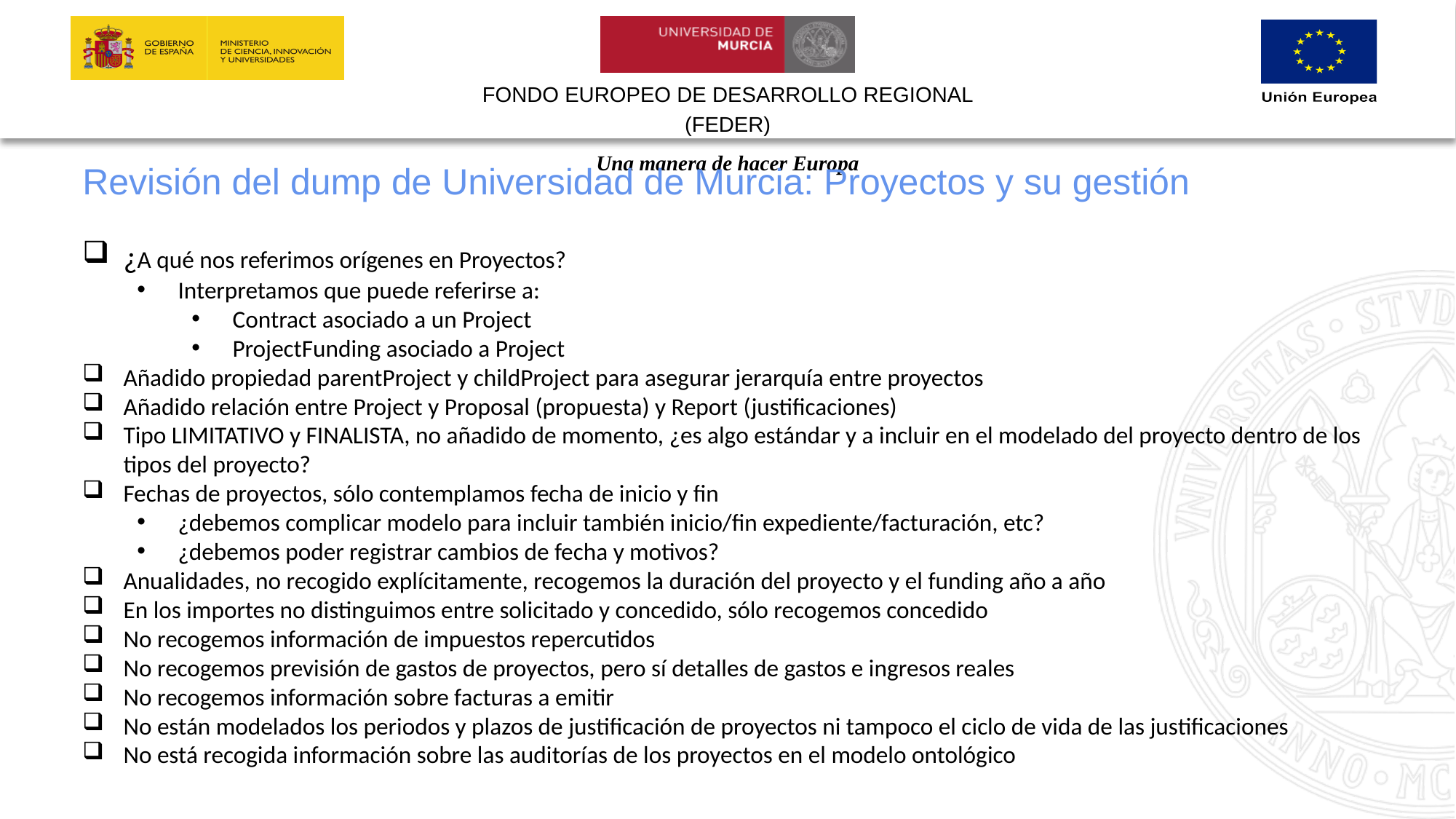

Revisión del dump de Universidad de Murcia: Proyectos y su gestión

¿A qué nos referimos orígenes en Proyectos?
Interpretamos que puede referirse a:
Contract asociado a un Project
ProjectFunding asociado a Project
Añadido propiedad parentProject y childProject para asegurar jerarquía entre proyectos
Añadido relación entre Project y Proposal (propuesta) y Report (justificaciones)
Tipo LIMITATIVO y FINALISTA, no añadido de momento, ¿es algo estándar y a incluir en el modelado del proyecto dentro de los tipos del proyecto?
Fechas de proyectos, sólo contemplamos fecha de inicio y fin
¿debemos complicar modelo para incluir también inicio/fin expediente/facturación, etc?
¿debemos poder registrar cambios de fecha y motivos?
Anualidades, no recogido explícitamente, recogemos la duración del proyecto y el funding año a año
En los importes no distinguimos entre solicitado y concedido, sólo recogemos concedido
No recogemos información de impuestos repercutidos
No recogemos previsión de gastos de proyectos, pero sí detalles de gastos e ingresos reales
No recogemos información sobre facturas a emitir
No están modelados los periodos y plazos de justificación de proyectos ni tampoco el ciclo de vida de las justificaciones
No está recogida información sobre las auditorías de los proyectos en el modelo ontológico